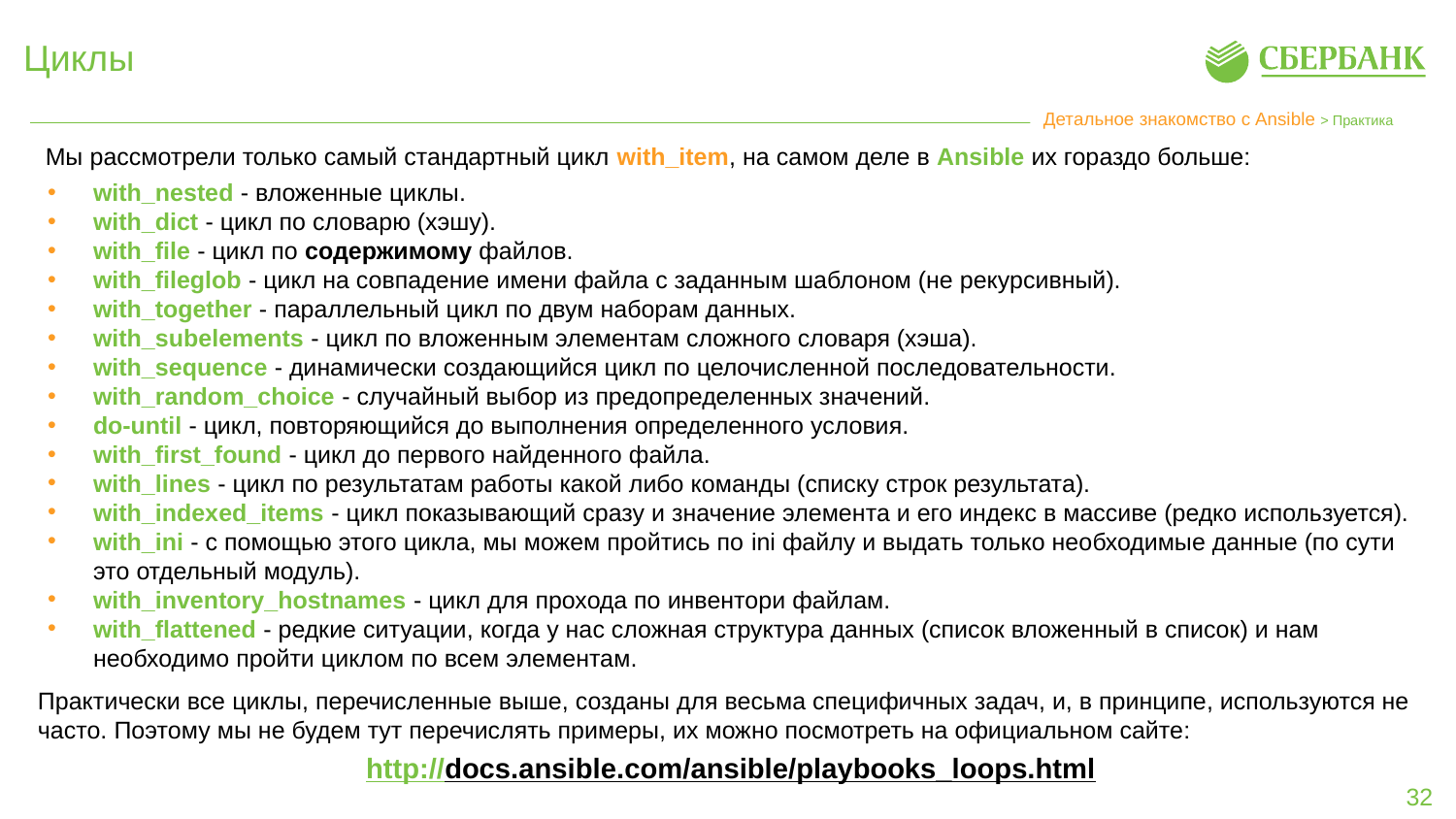

# Циклы
Детальное знакомство с Ansible > Практика
Мы рассмотрели только самый стандартный цикл with_item, на самом деле в Ansible их гораздо больше:
with_nested - вложенные циклы.
with_dict - цикл по словарю (хэшу).
with_file - цикл по содержимому файлов.
with_fileglob - цикл на совпадение имени файла с заданным шаблоном (не рекурсивный).
with_together - параллельный цикл по двум наборам данных.
with_subelements - цикл по вложенным элементам сложного словаря (хэша).
with_sequence - динамически создающийся цикл по целочисленной последовательности.
with_random_choice - случайный выбор из предопределенных значений.
do-until - цикл, повторяющийся до выполнения определенного условия.
with_first_found - цикл до первого найденного файла.
with_lines - цикл по результатам работы какой либо команды (списку строк результата).
with_indexed_items - цикл показывающий сразу и значение элемента и его индекс в массиве (редко используется).
with_ini - с помощью этого цикла, мы можем пройтись по ini файлу и выдать только необходимые данные (по сути это отдельный модуль).
with_inventory_hostnames - цикл для прохода по инвентори файлам.
with_flattened - редкие ситуации, когда у нас сложная структура данных (список вложенный в список) и нам необходимо пройти циклом по всем элементам.
Практически все циклы, перечисленные выше, созданы для весьма специфичных задач, и, в принципе, используются не часто. Поэтому мы не будем тут перечислять примеры, их можно посмотреть на официальном сайте:
http://docs.ansible.com/ansible/playbooks_loops.html